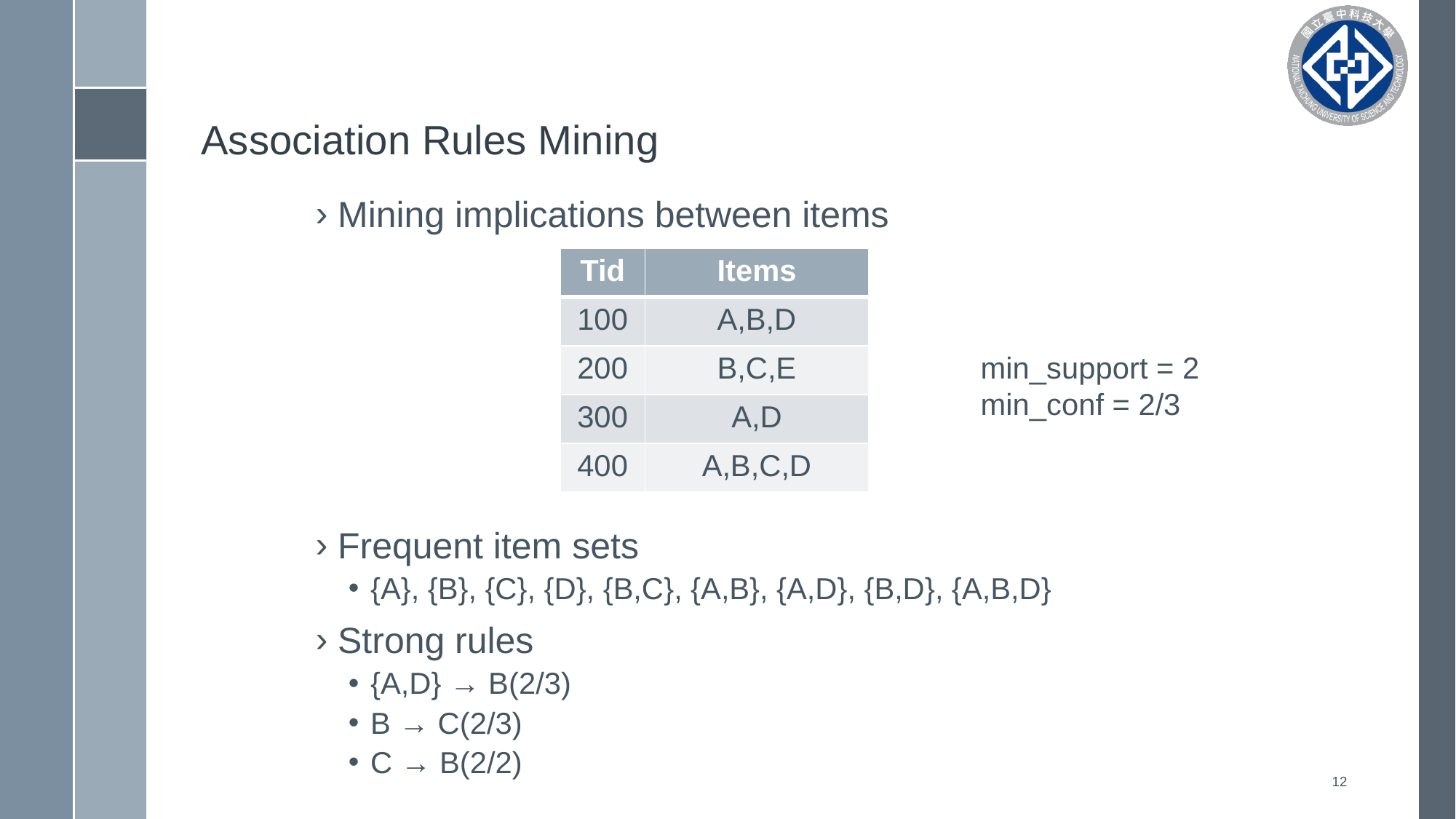

# Association Rules Mining
Mining implications between items

Frequent item sets
{A}, {B}, {C}, {D}, {B,C}, {A,B}, {A,D}, {B,D}, {A,B,D}
Strong rules
{A,D} → B(2/3)
B → C(2/3)
C → B(2/2)
| Tid | Items |
| --- | --- |
| 100 | A,B,D |
| 200 | B,C,E |
| 300 | A,D |
| 400 | A,B,C,D |
min_support = 2
min_conf = 2/3
12